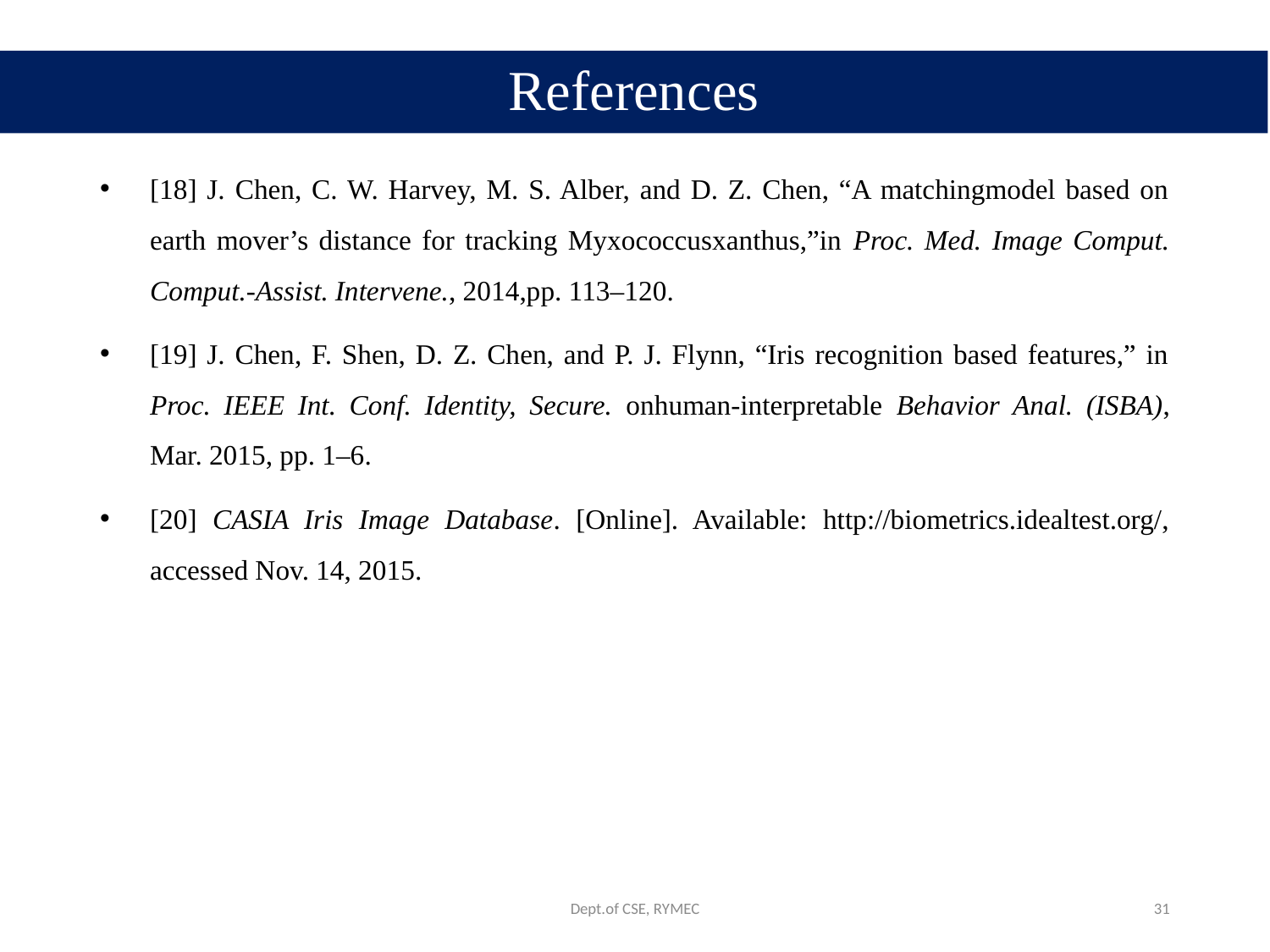

# References
[18] J. Chen, C. W. Harvey, M. S. Alber, and D. Z. Chen, “A matchingmodel based on earth mover’s distance for tracking Myxococcusxanthus,”in Proc. Med. Image Comput. Comput.-Assist. Intervene., 2014,pp. 113–120.
[19] J. Chen, F. Shen, D. Z. Chen, and P. J. Flynn, “Iris recognition based features,” in Proc. IEEE Int. Conf. Identity, Secure. onhuman-interpretable Behavior Anal. (ISBA), Mar. 2015, pp. 1–6.
[20] CASIA Iris Image Database. [Online]. Available: http://biometrics.idealtest.org/, accessed Nov. 14, 2015.

Dept.of CSE, RYMEC
31